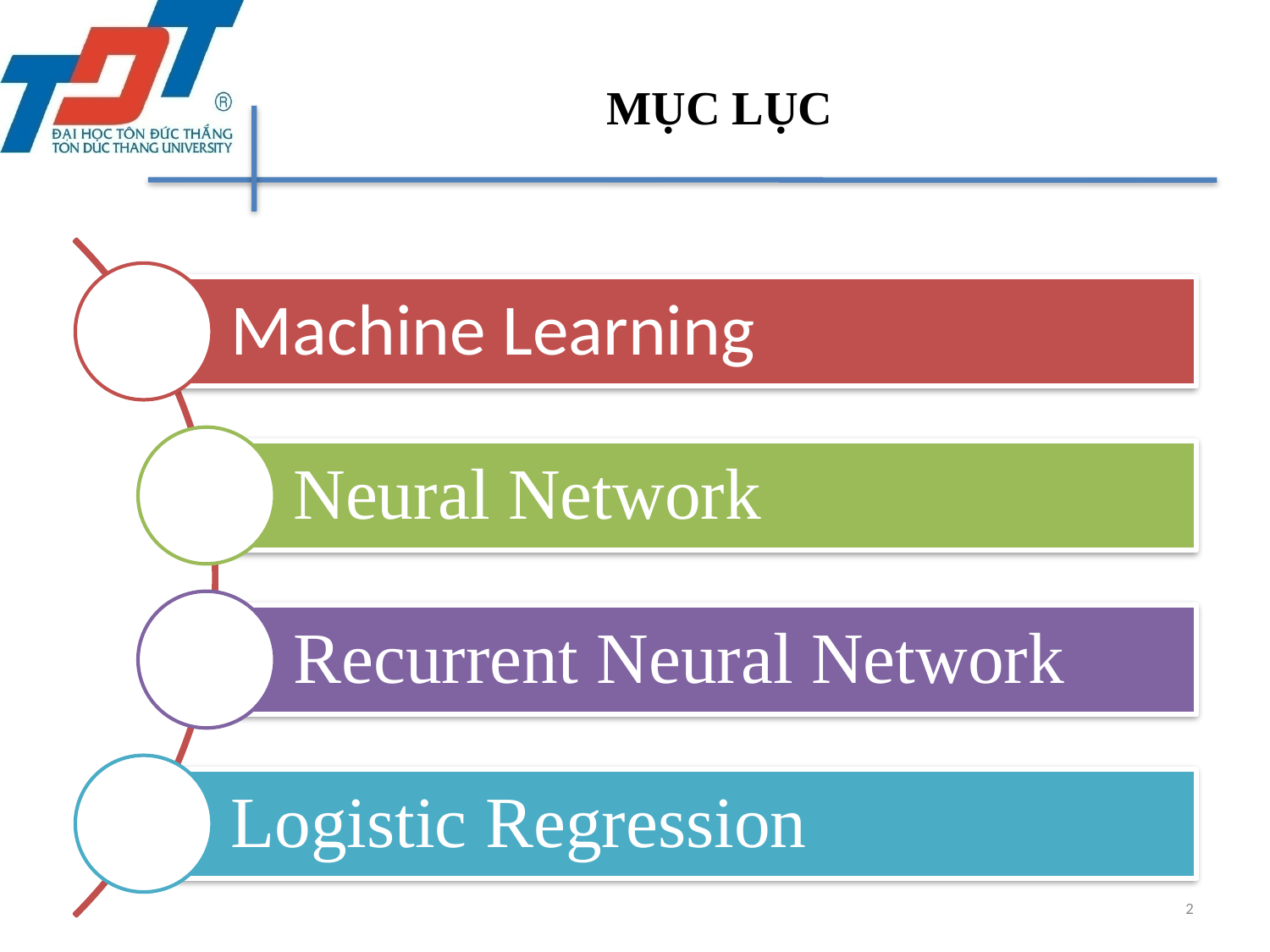

# MỤC LỤC
Machine Learning
Neural Network
Recurrent Neural Network
Logistic Regression
2